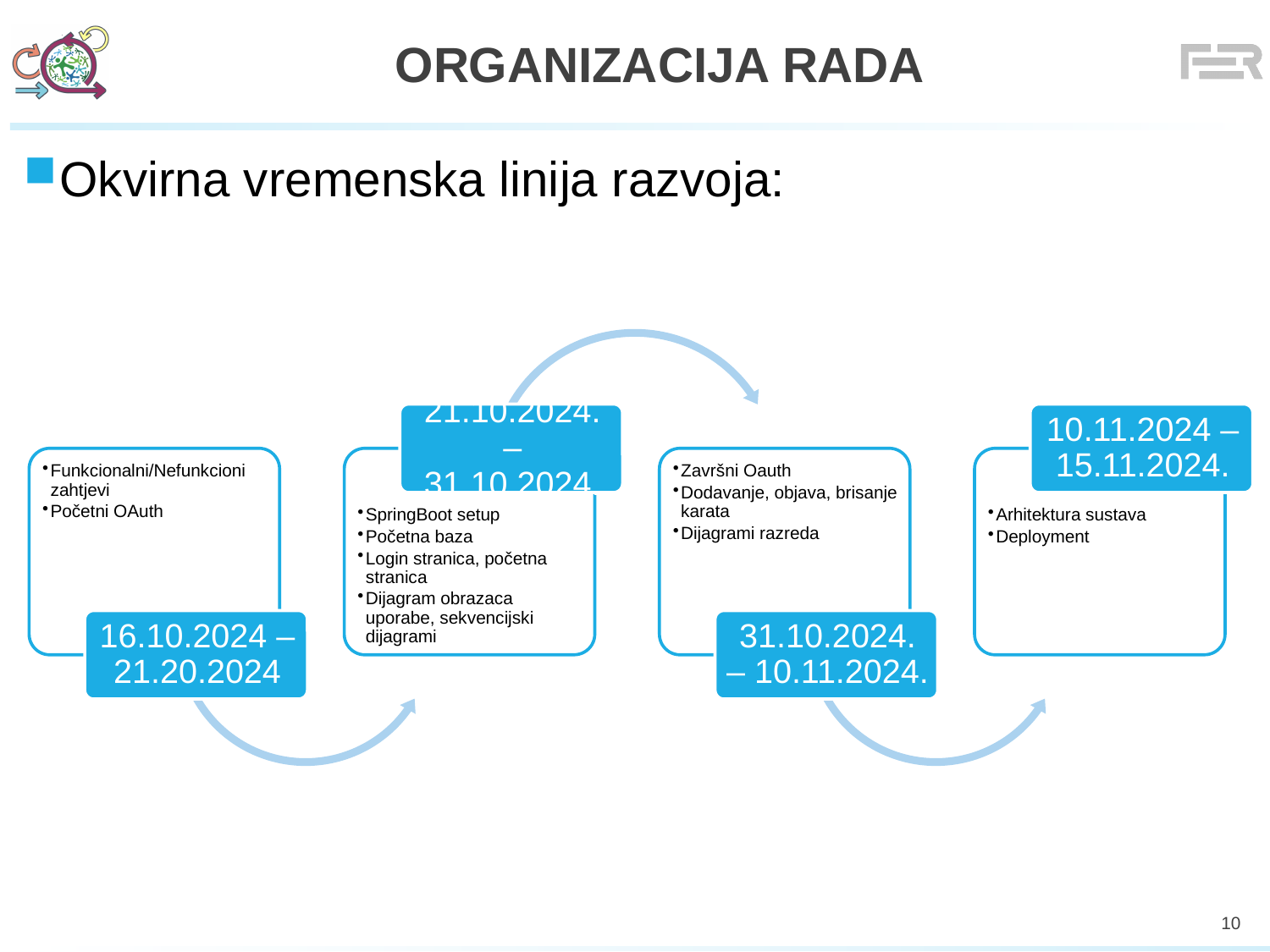

# ORGANIZACIJA RADA
Okvirna vremenska linija razvoja:
Funkcionalni/Nefunkcioni zahtjevi
Početni OAuth
16.10.2024 – 21.20.2024
SpringBoot setup
Početna baza
Login stranica, početna stranica
Dijagram obrazaca uporabe, sekvencijski dijagrami
21.10.2024. – 31.10.2024.
Završni Oauth
Dodavanje, objava, brisanje karata
Dijagrami razreda
31.10.2024. – 10.11.2024.
Arhitektura sustava
Deployment
10.11.2024 – 15.11.2024.
10